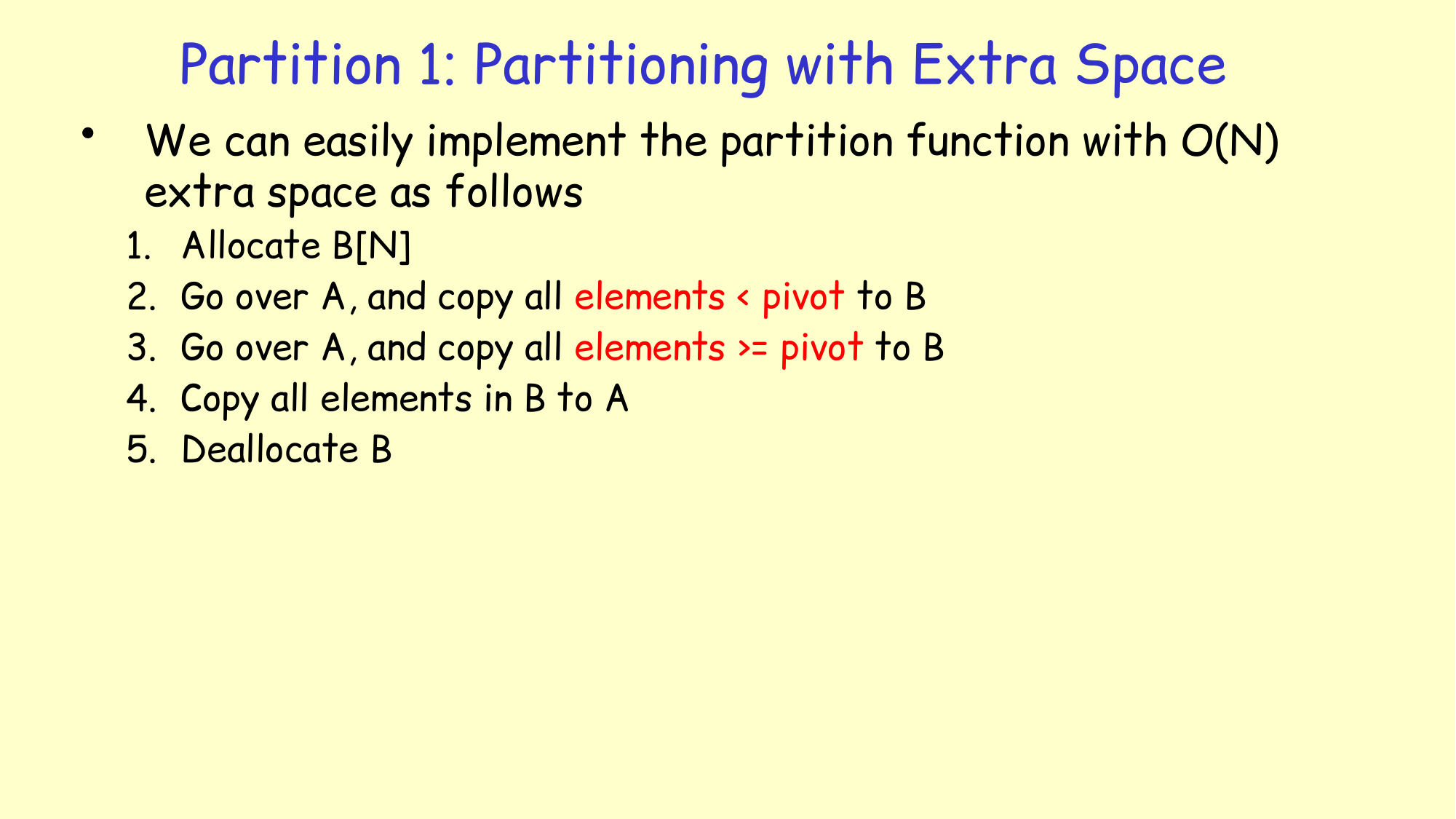

# Partition 1: Partitioning with Extra Space
We can easily implement the partition function with O(N) extra space as follows
Allocate B[N]
Go over A, and copy all elements < pivot to B
Go over A, and copy all elements >= pivot to B
Copy all elements in B to A
Deallocate B